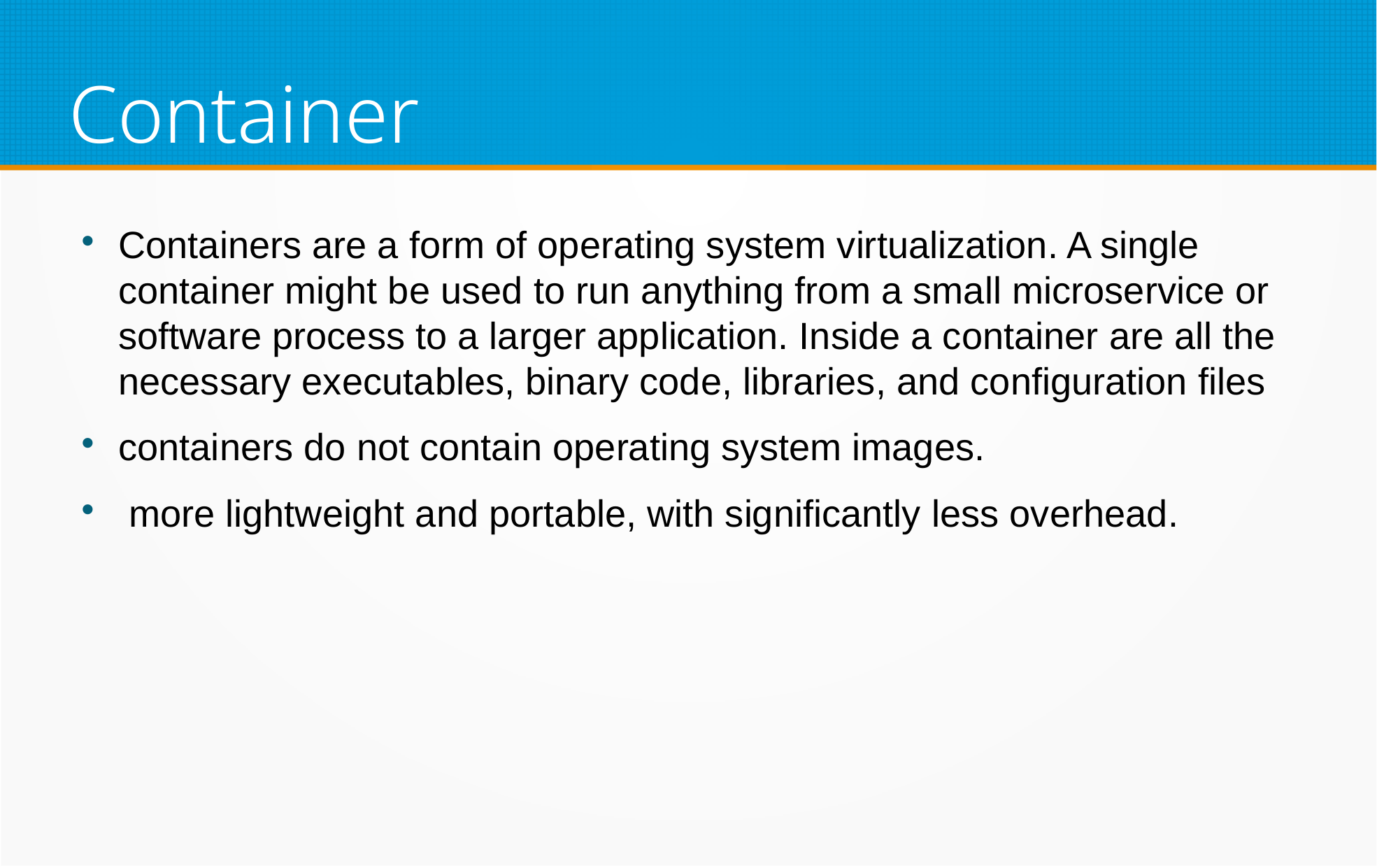

Container
Containers are a form of operating system virtualization. A single container might be used to run anything from a small microservice or software process to a larger application. Inside a container are all the necessary executables, binary code, libraries, and configuration files
containers do not contain operating system images.
 more lightweight and portable, with significantly less overhead.